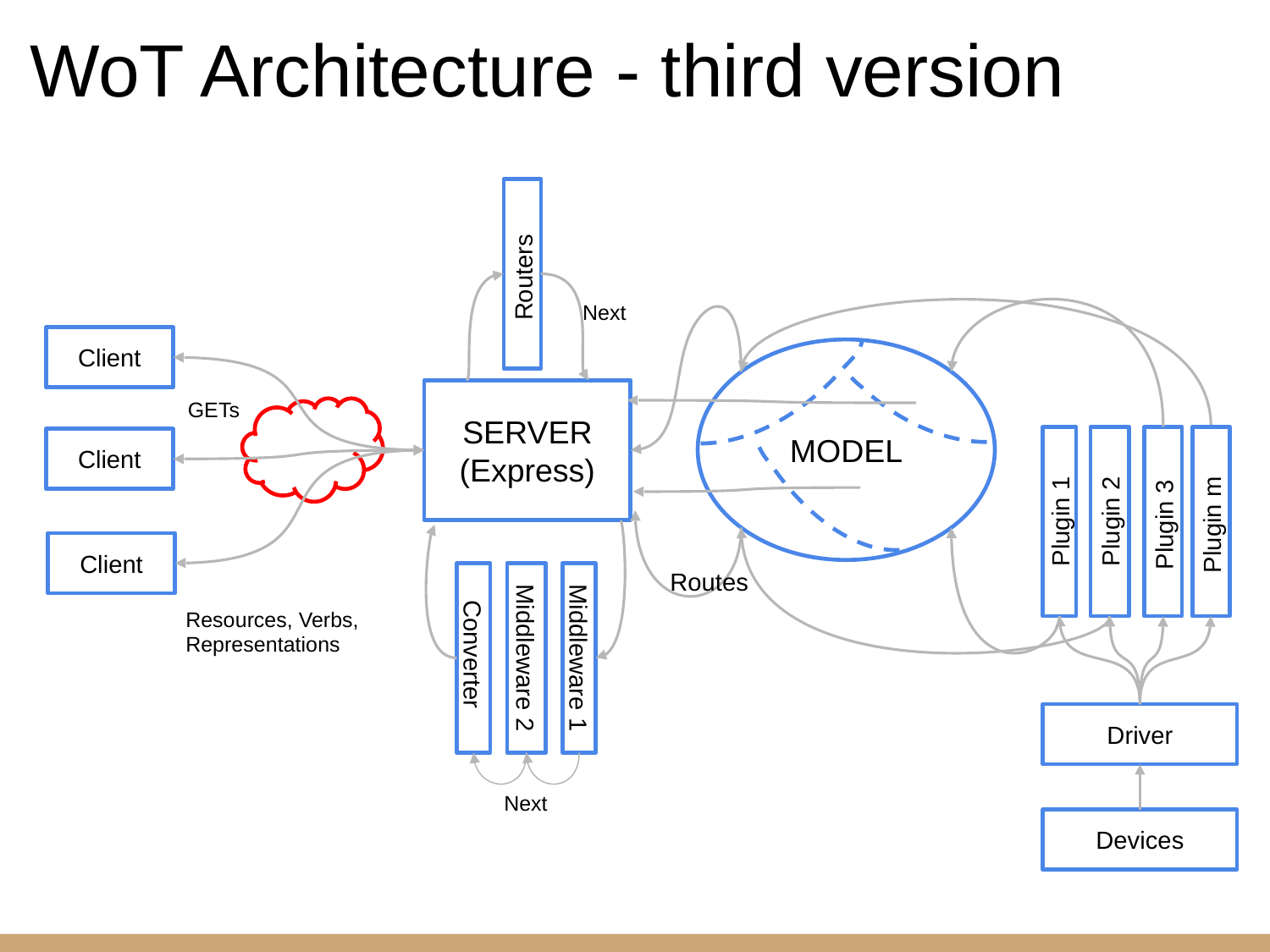

# WoT Architecture - third version
Routers
Next
Client
MODEL

SERVER
(Express)
GETs

Plugin 2
Plugin 3
Plugin 1
Client
Plugin m
Client
Routes
Middleware 2
Converter
Middleware 1
Resources, Verbs, Representations
Driver
Next
Devices